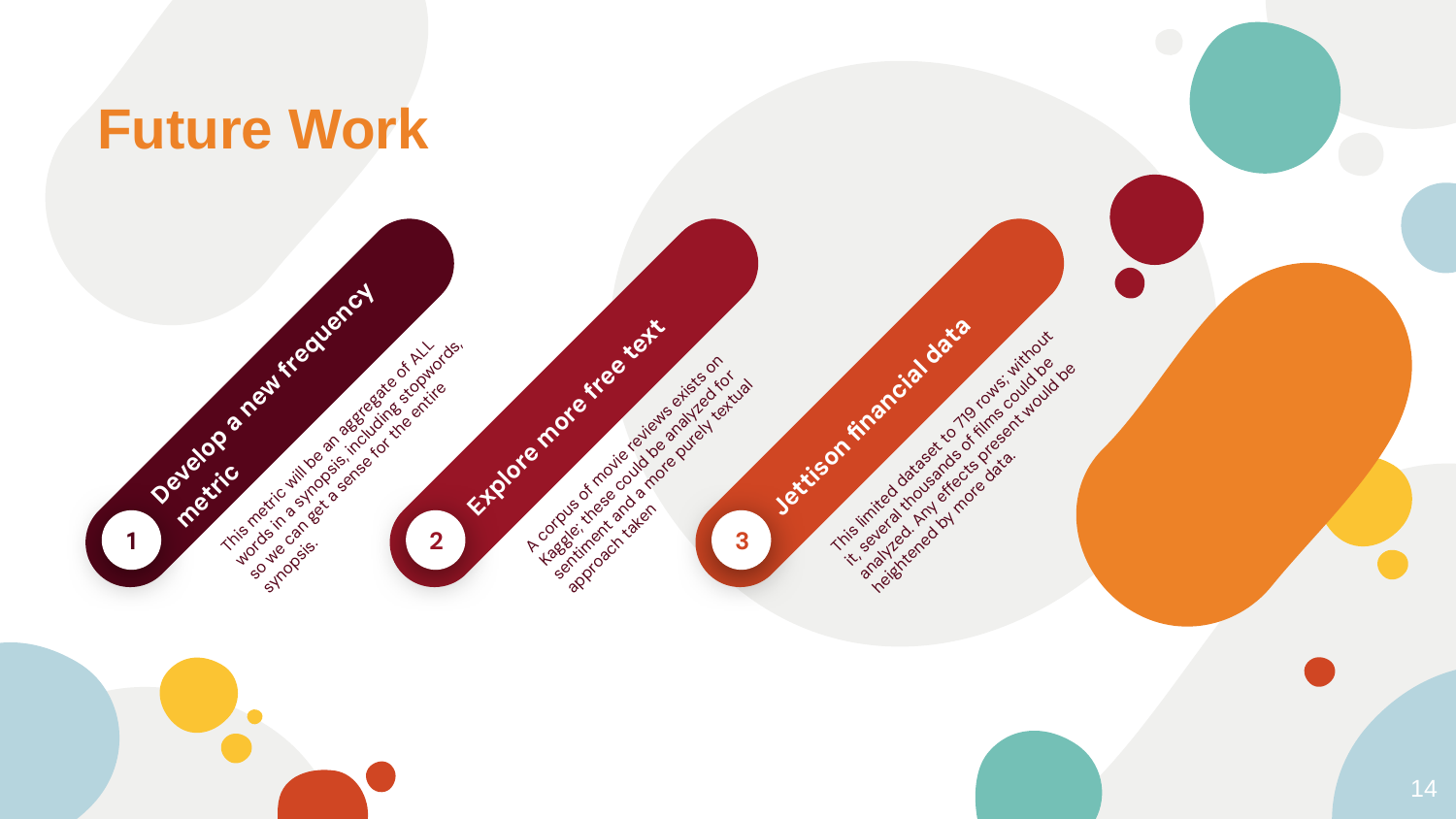

# Future Work

Develop a new frequency metric
This metric will be an aggregate of ALL words in a synopsis, including stopwords, so we can get a sense for the entire synopsis.
1

Explore more free text
A corpus of movie reviews exists on Kaggle; these could be analyzed for sentiment and a more purely textual approach taken
2

Jettison financial data
This limited dataset to 719 rows; without it, several thousands of films could be analyzed. Any effects present would be heightened by more data.
3
14